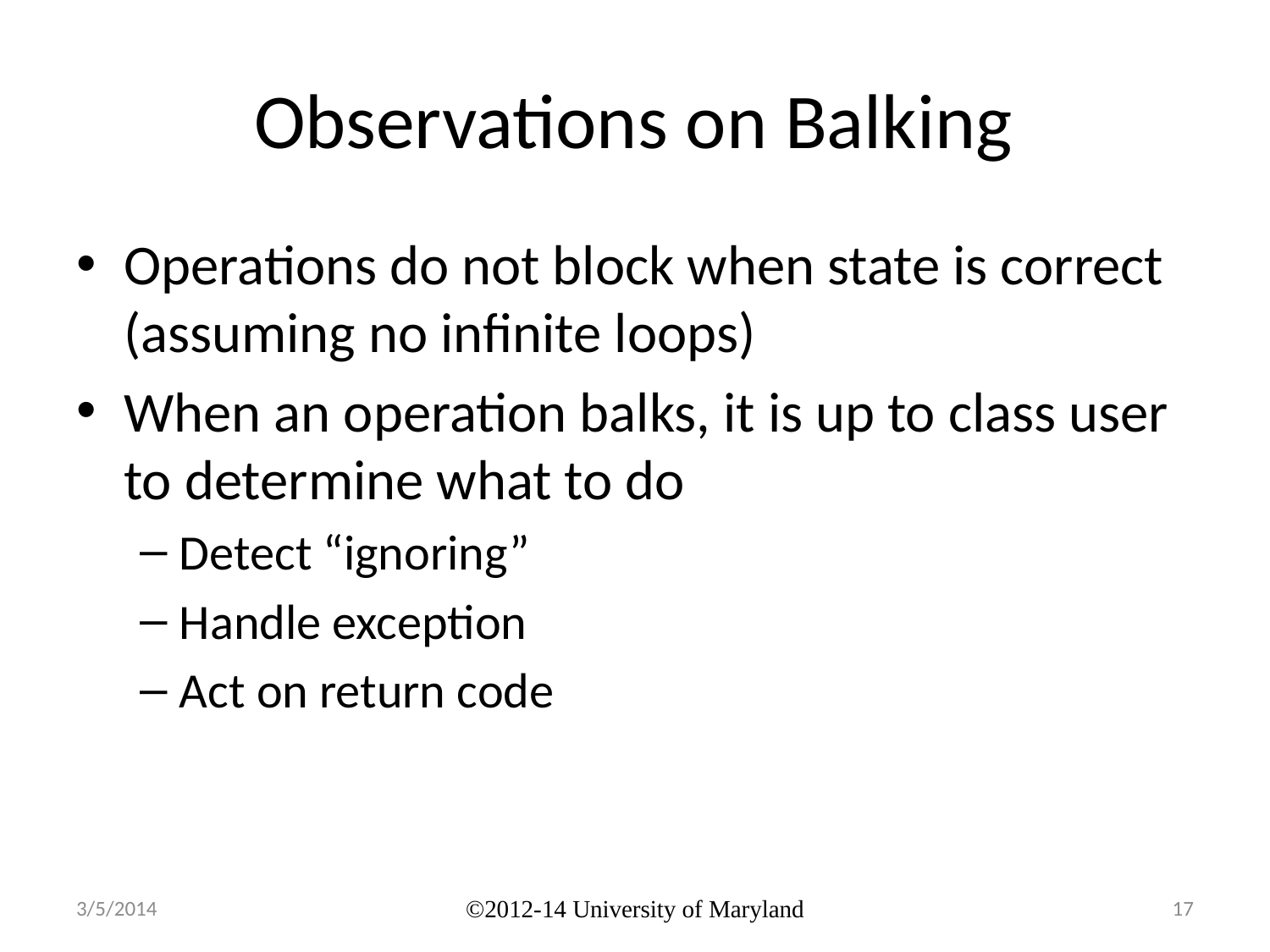

# Observations on Balking
Operations do not block when state is correct (assuming no infinite loops)
When an operation balks, it is up to class user to determine what to do
Detect “ignoring”
Handle exception
Act on return code
3/5/2014
©2012-14 University of Maryland
17